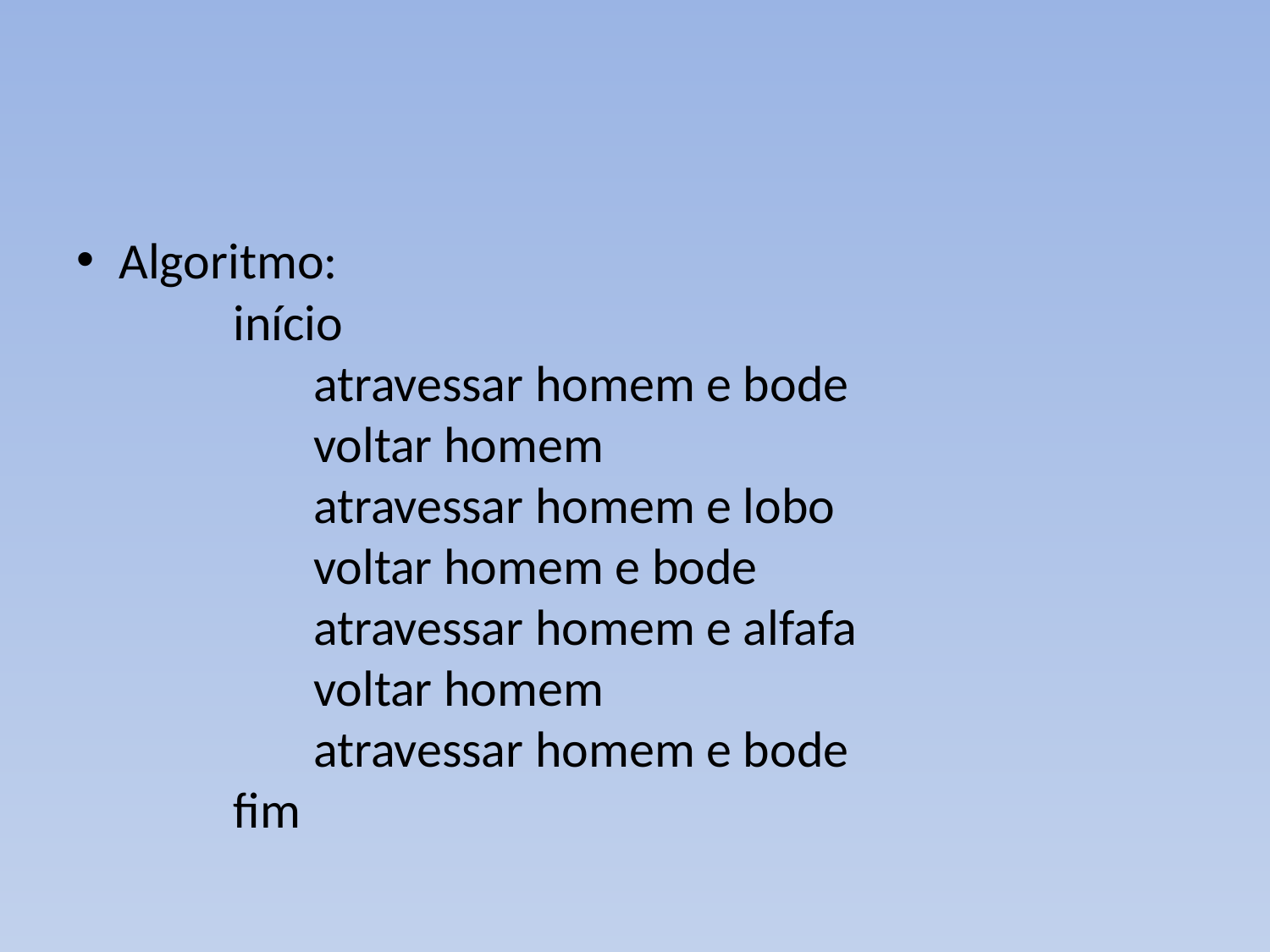

Algoritmo:
          início
                 atravessar homem e bode
                 voltar homem
                 atravessar homem e lobo
                 voltar homem e bode
                 atravessar homem e alfafa
                 voltar homem
                 atravessar homem e bode
          fim